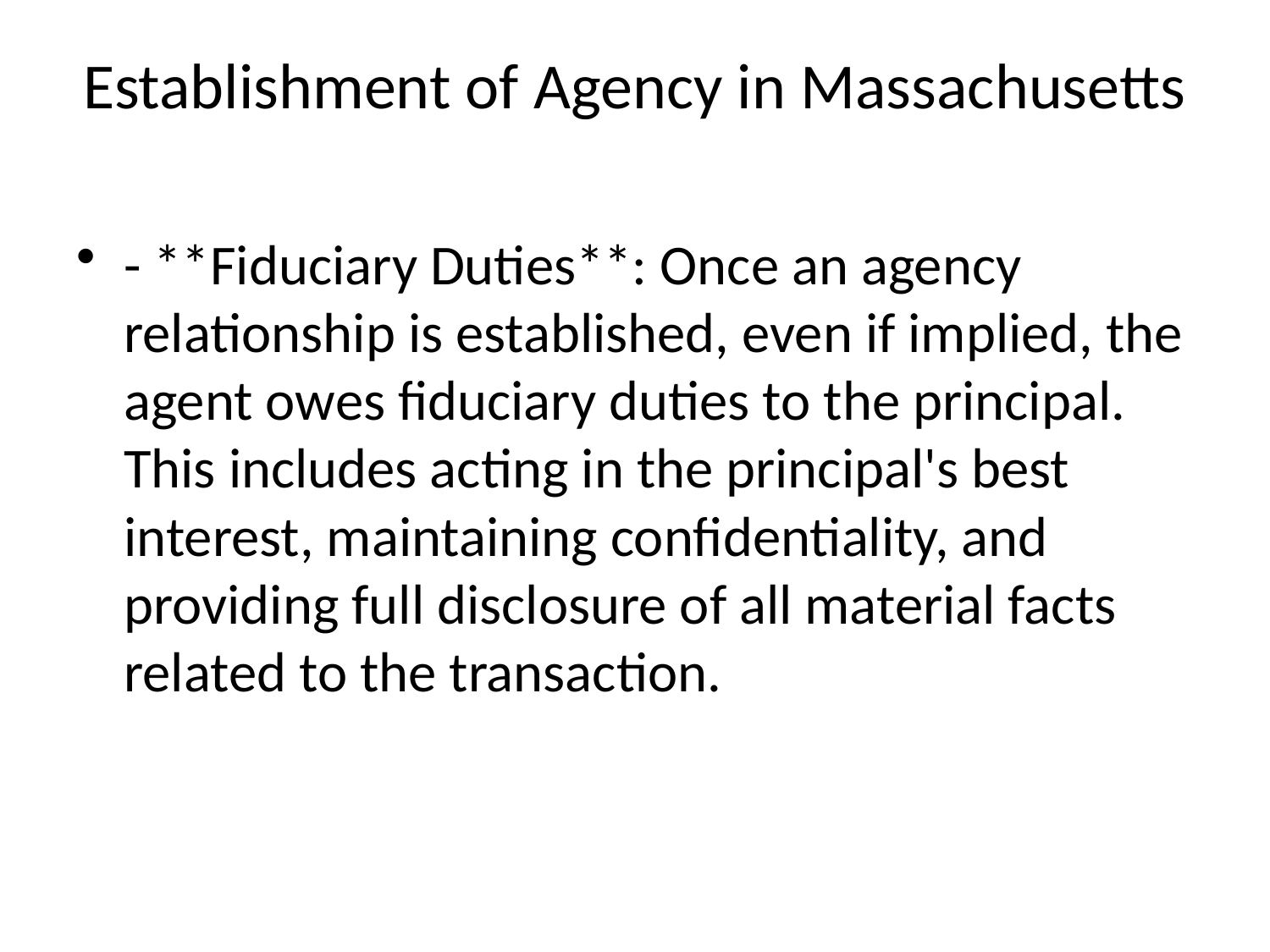

# Establishment of Agency in Massachusetts

- **Fiduciary Duties**: Once an agency relationship is established, even if implied, the agent owes fiduciary duties to the principal. This includes acting in the principal's best interest, maintaining confidentiality, and providing full disclosure of all material facts related to the transaction.